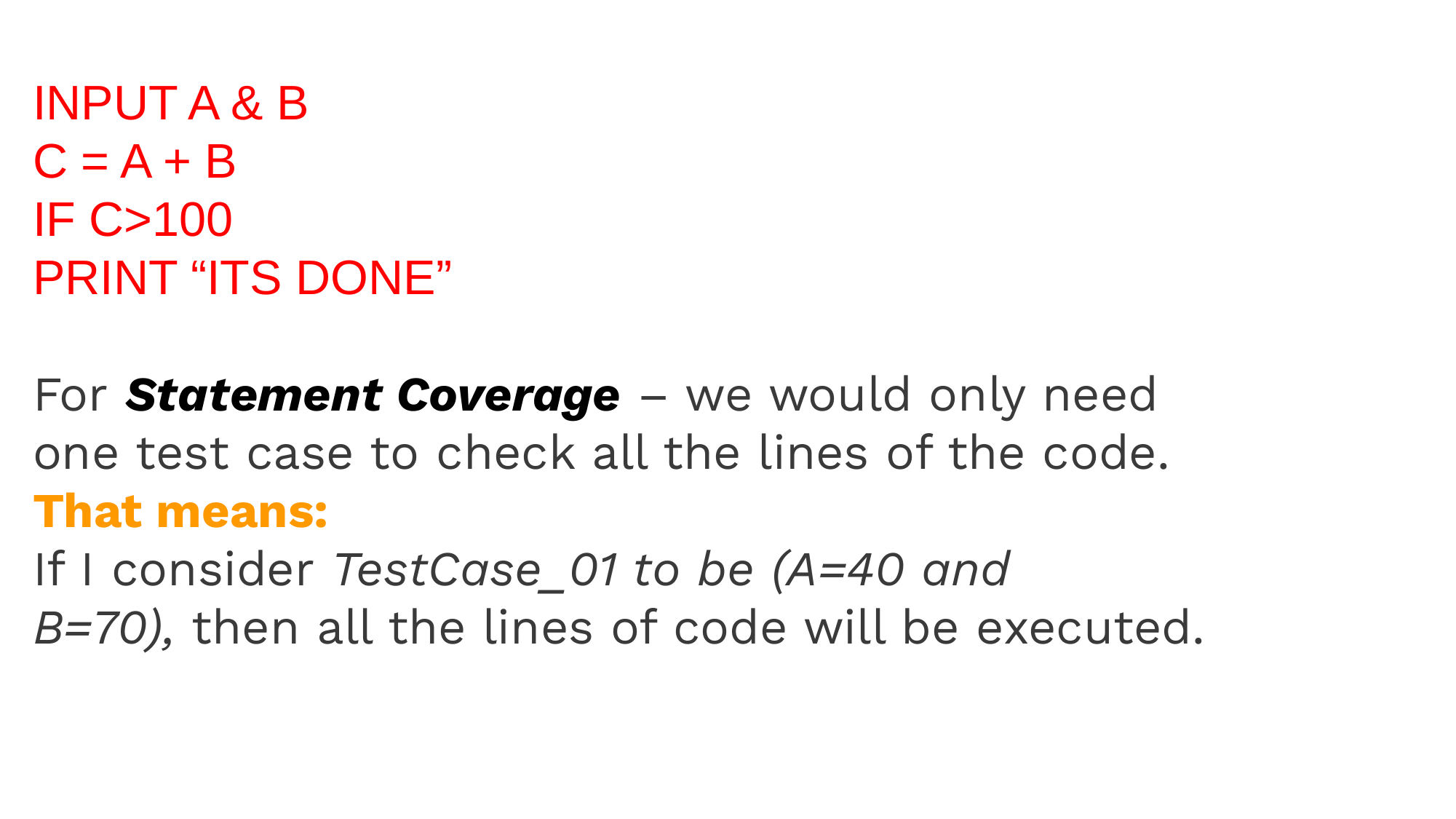

INPUT A & B
C = A + B
IF C>100
PRINT “ITS DONE”

For Statement Coverage – we would only need one test case to check all the lines of the code.
That means:
If I consider TestCase_01 to be (A=40 and B=70), then all the lines of code will be executed.